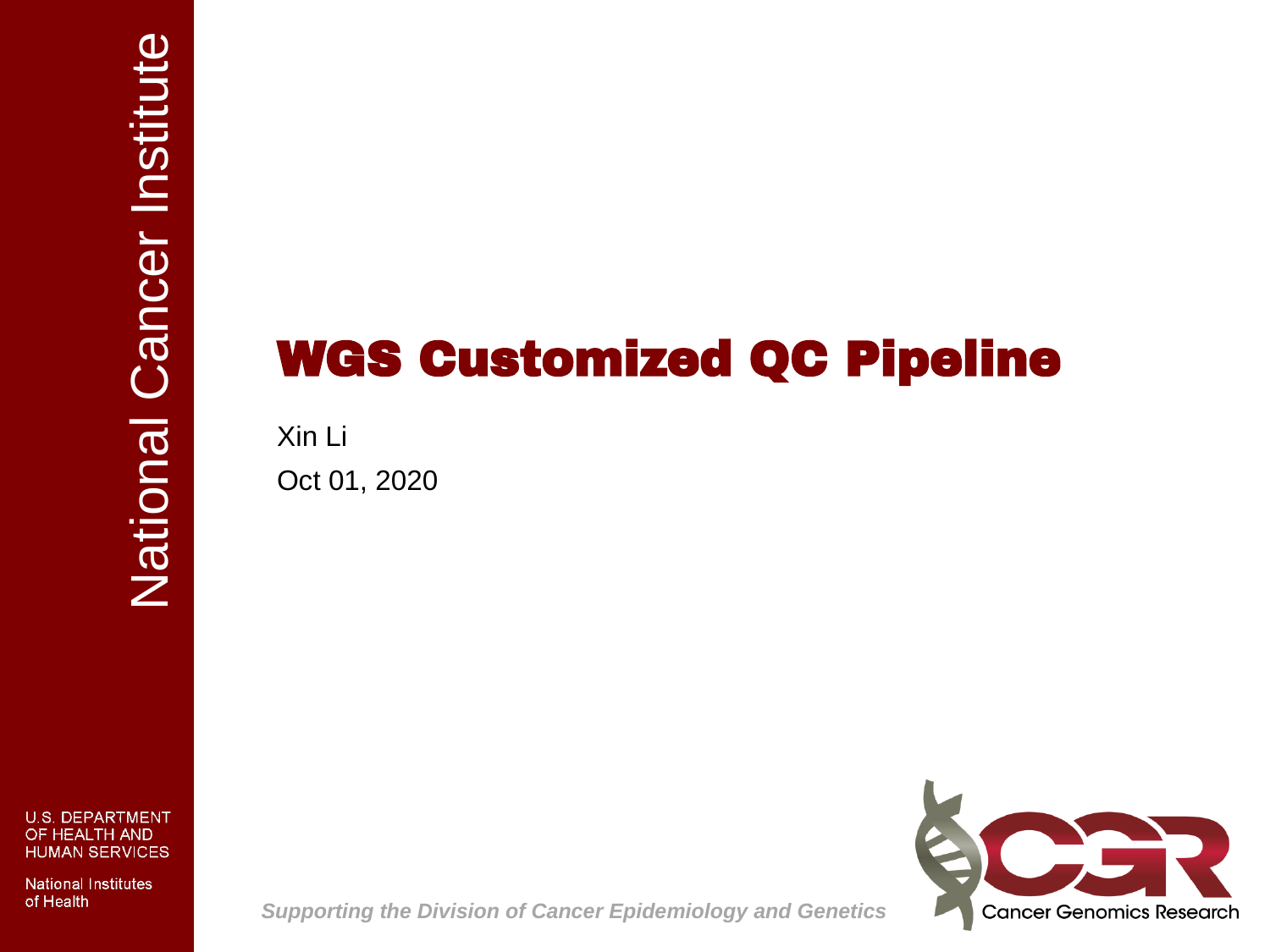

# WGS Customized QC Pipeline
Xin Li
Oct 01, 2020